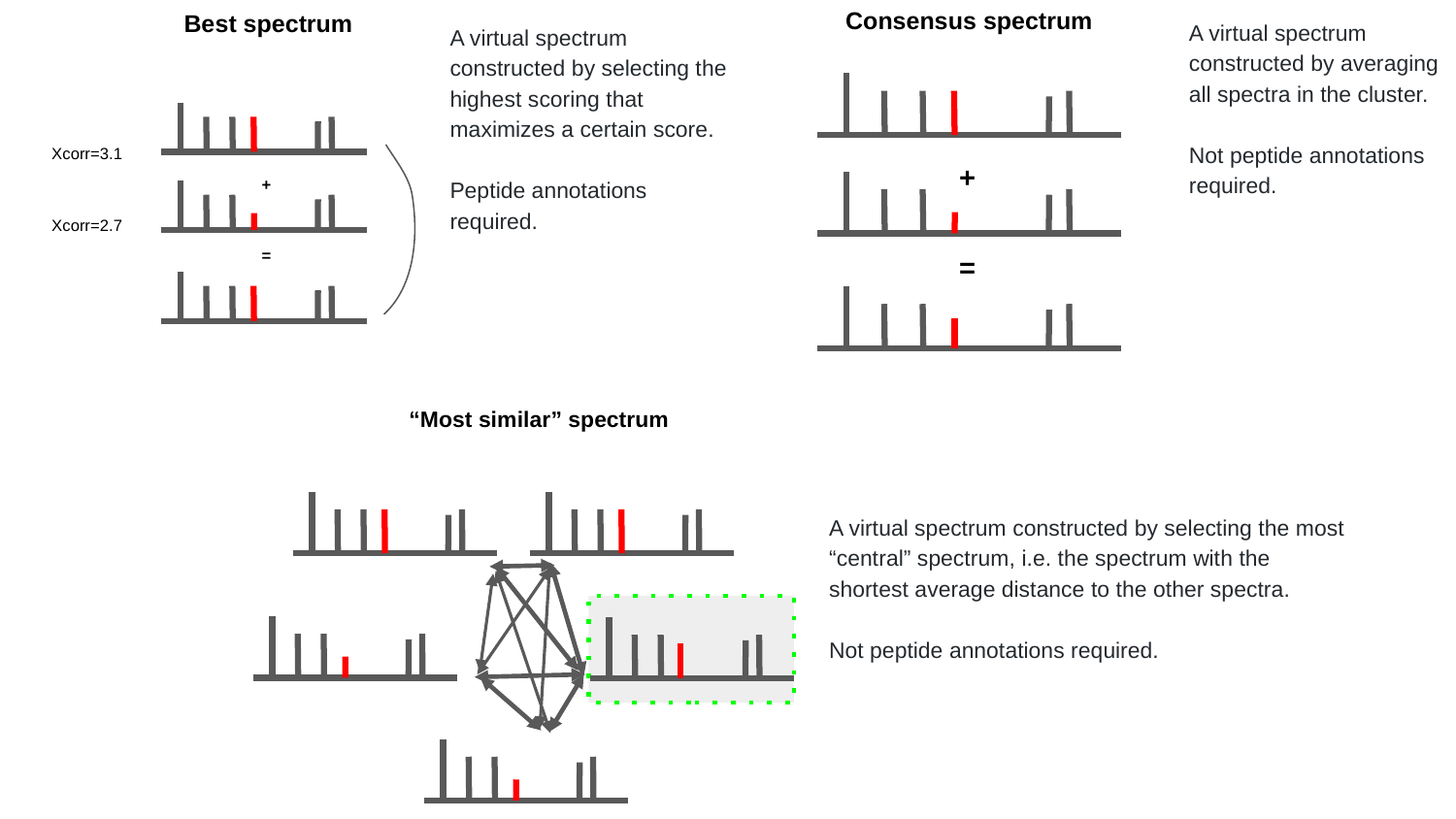

Consensus spectrum
# Best spectrum
A virtual spectrum constructed by averaging all spectra in the cluster.

Not peptide annotations required.
A virtual spectrum constructed by selecting the highest scoring that maximizes a certain score.

Peptide annotations required.
+
=
Xcorr=3.1

+
Xcorr=2.7
=
“Most similar” spectrum

A virtual spectrum constructed by selecting the most “central” spectrum, i.e. the spectrum with the shortest average distance to the other spectra.

Not peptide annotations required.